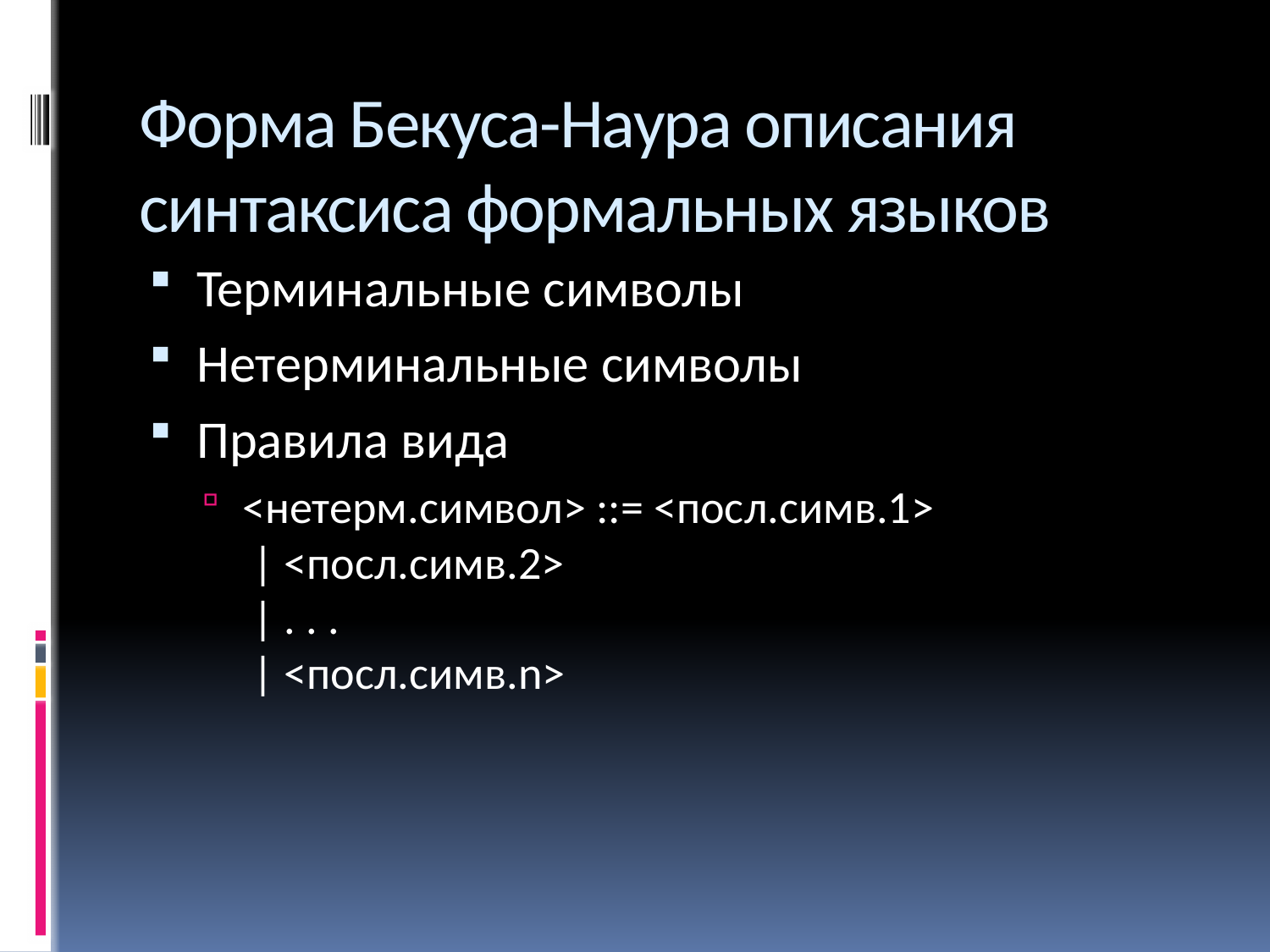

# Форма Бекуса-Наура описания синтаксиса формальных языков
Терминальные символы
Нетерминальные символы
Правила вида
<нетерм.символ> ::= <посл.симв.1>
 | <посл.симв.2>
 | . . .
 | <посл.симв.n>